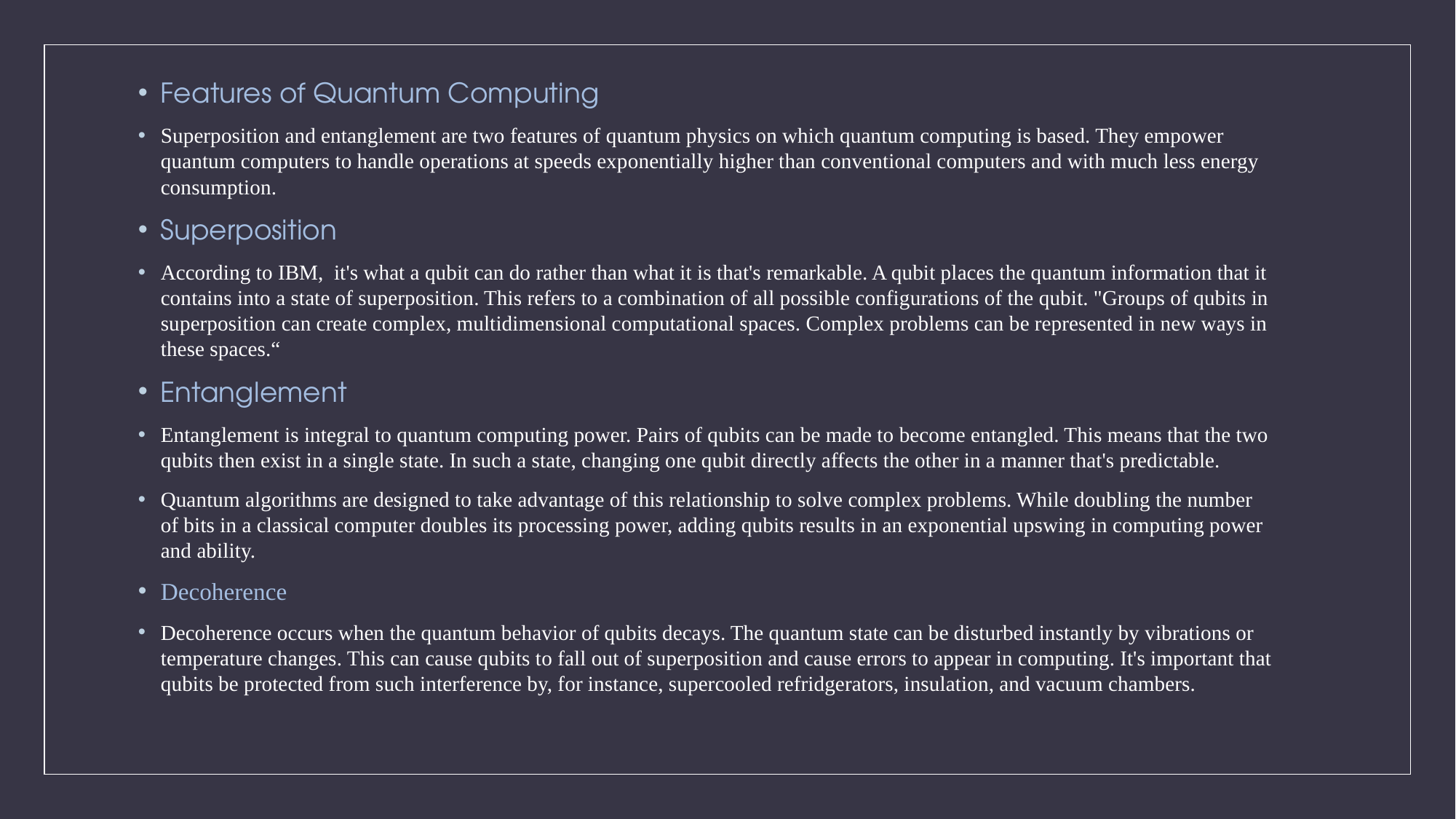

Features of Quantum Computing
Superposition and entanglement are two features of quantum physics on which quantum computing is based. They empower quantum computers to handle operations at speeds exponentially higher than conventional computers and with much less energy consumption.
Superposition
According to IBM,  it's what a qubit can do rather than what it is that's remarkable. A qubit places the quantum information that it contains into a state of superposition. This refers to a combination of all possible configurations of the qubit. "Groups of qubits in superposition can create complex, multidimensional computational spaces. Complex problems can be represented in new ways in these spaces.“
Entanglement
Entanglement is integral to quantum computing power. Pairs of qubits can be made to become entangled. This means that the two qubits then exist in a single state. In such a state, changing one qubit directly affects the other in a manner that's predictable.
Quantum algorithms are designed to take advantage of this relationship to solve complex problems. While doubling the number of bits in a classical computer doubles its processing power, adding qubits results in an exponential upswing in computing power and ability.
Decoherence
Decoherence occurs when the quantum behavior of qubits decays. The quantum state can be disturbed instantly by vibrations or temperature changes. This can cause qubits to fall out of superposition and cause errors to appear in computing. It's important that qubits be protected from such interference by, for instance, supercooled refridgerators, insulation, and vacuum chambers.